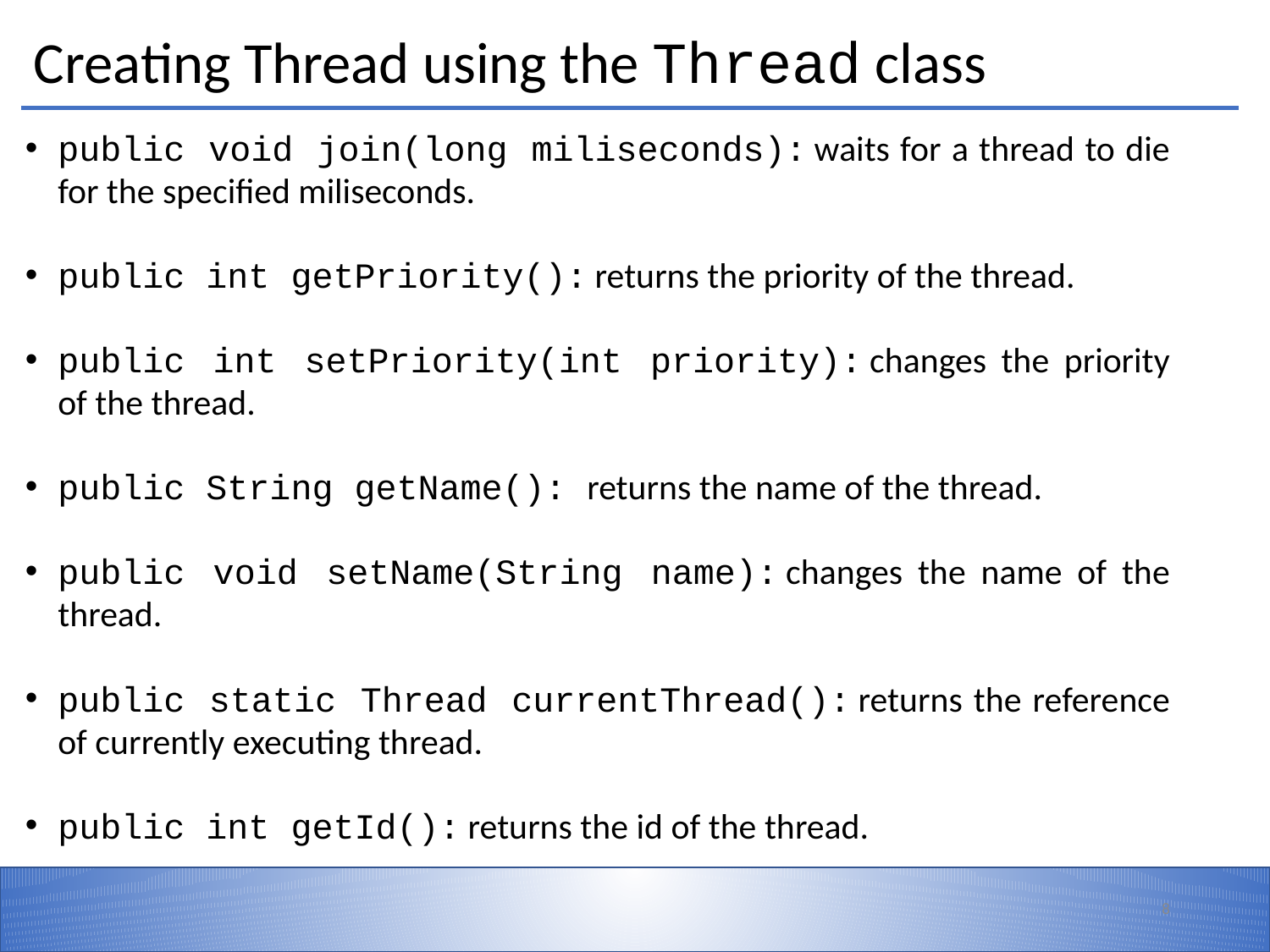

# Creating Thread using the Thread class
public void join(long miliseconds): waits for a thread to die for the specified miliseconds.

public int getPriority(): returns the priority of the thread.

public int setPriority(int priority): changes the priority of the thread.

public String getName(): returns the name of the thread.

public void setName(String name): changes the name of the thread.

public static Thread currentThread(): returns the reference of currently executing thread.

public int getId(): returns the id of the thread.

8